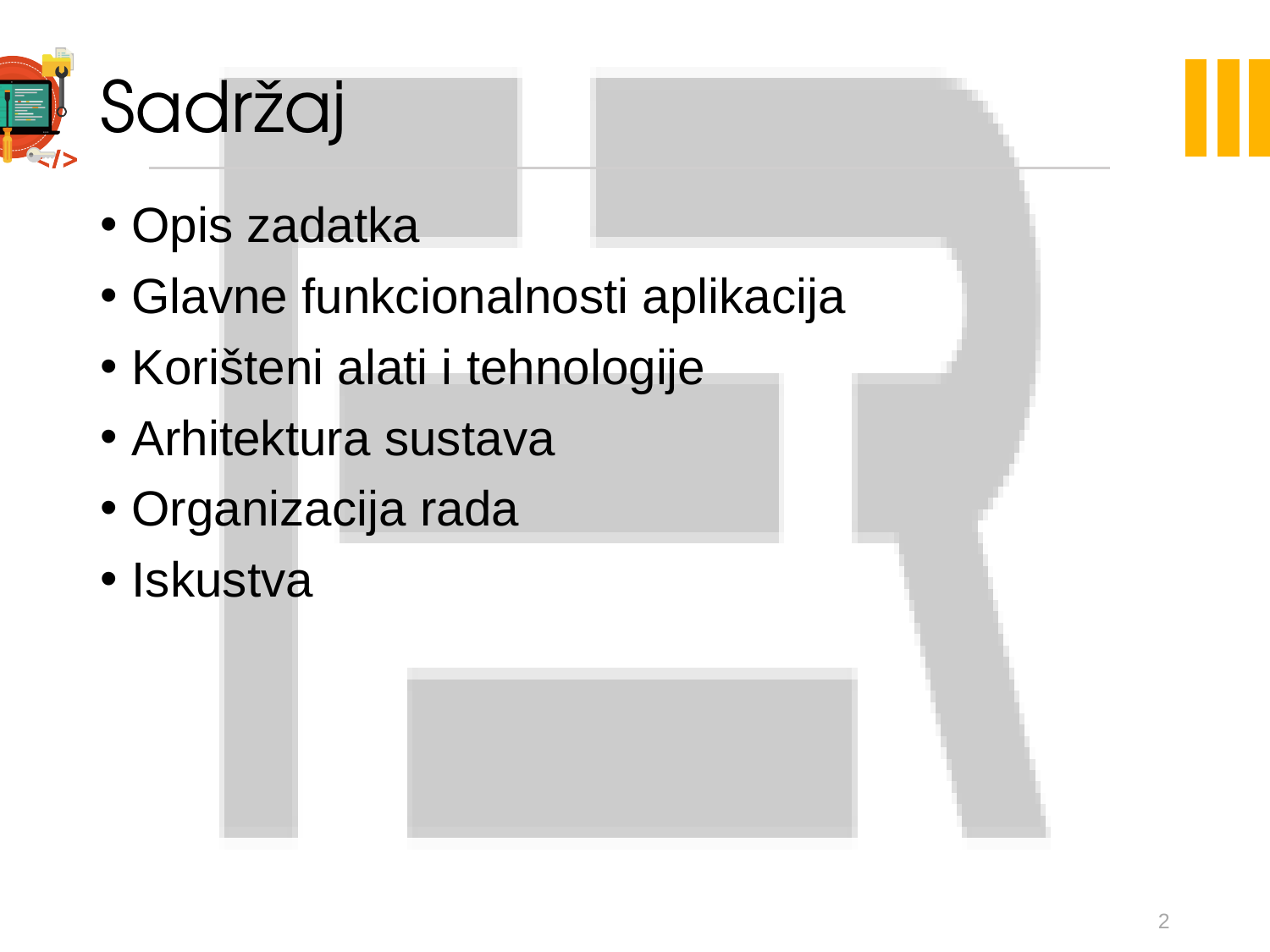

# Sadržaj
Opis zadatka
Glavne funkcionalnosti aplikacija
Korišteni alati i tehnologije
Arhitektura sustava
Organizacija rada
Iskustva
2